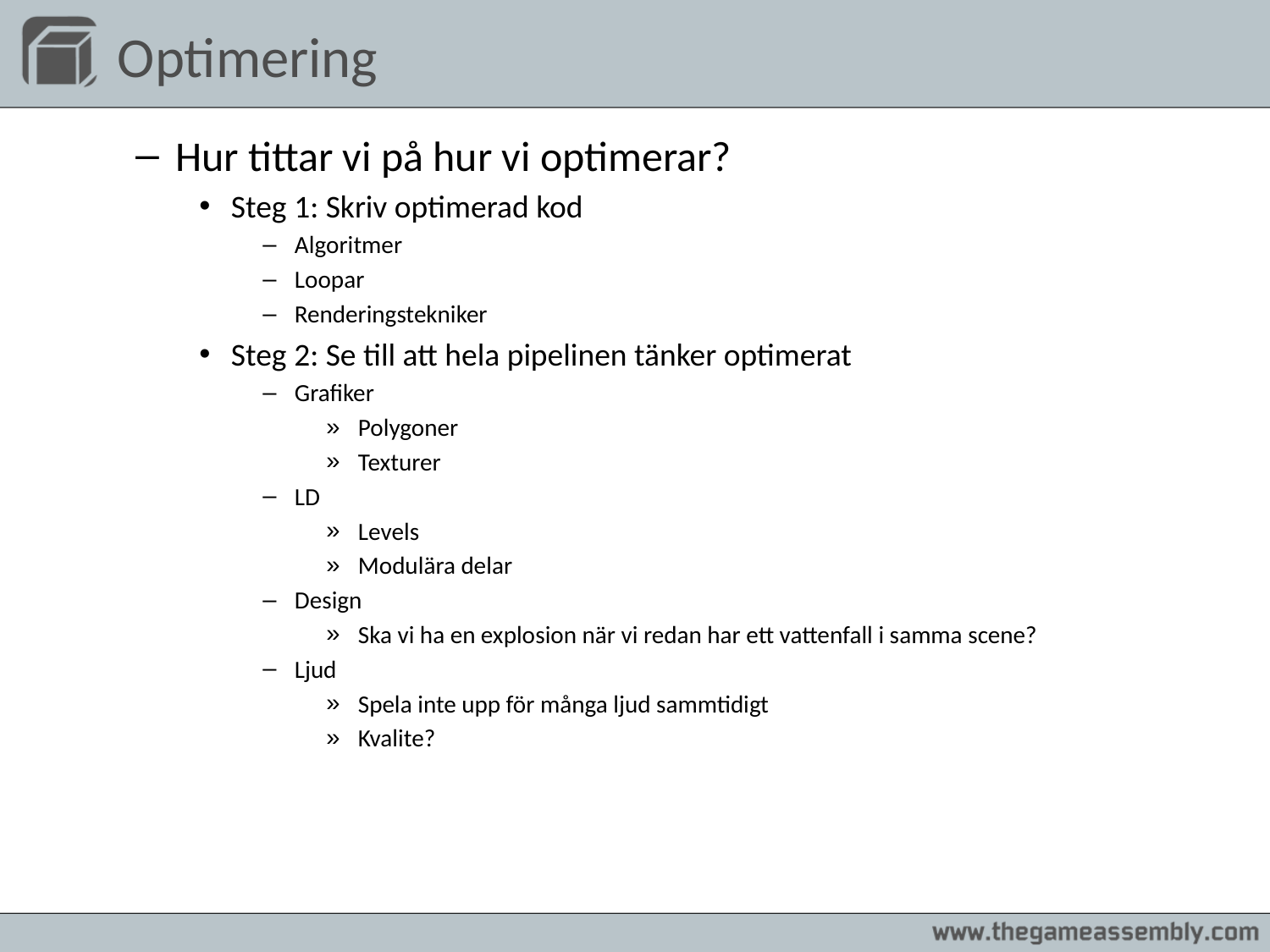

# Optimering

Hur tittar vi på hur vi optimerar?
Steg 1: Skriv optimerad kod
Algoritmer
Loopar
Renderingstekniker
Steg 2: Se till att hela pipelinen tänker optimerat
Grafiker
Polygoner
Texturer
LD
Levels
Modulära delar
Design
Ska vi ha en explosion när vi redan har ett vattenfall i samma scene?
Ljud
Spela inte upp för många ljud sammtidigt
Kvalite?